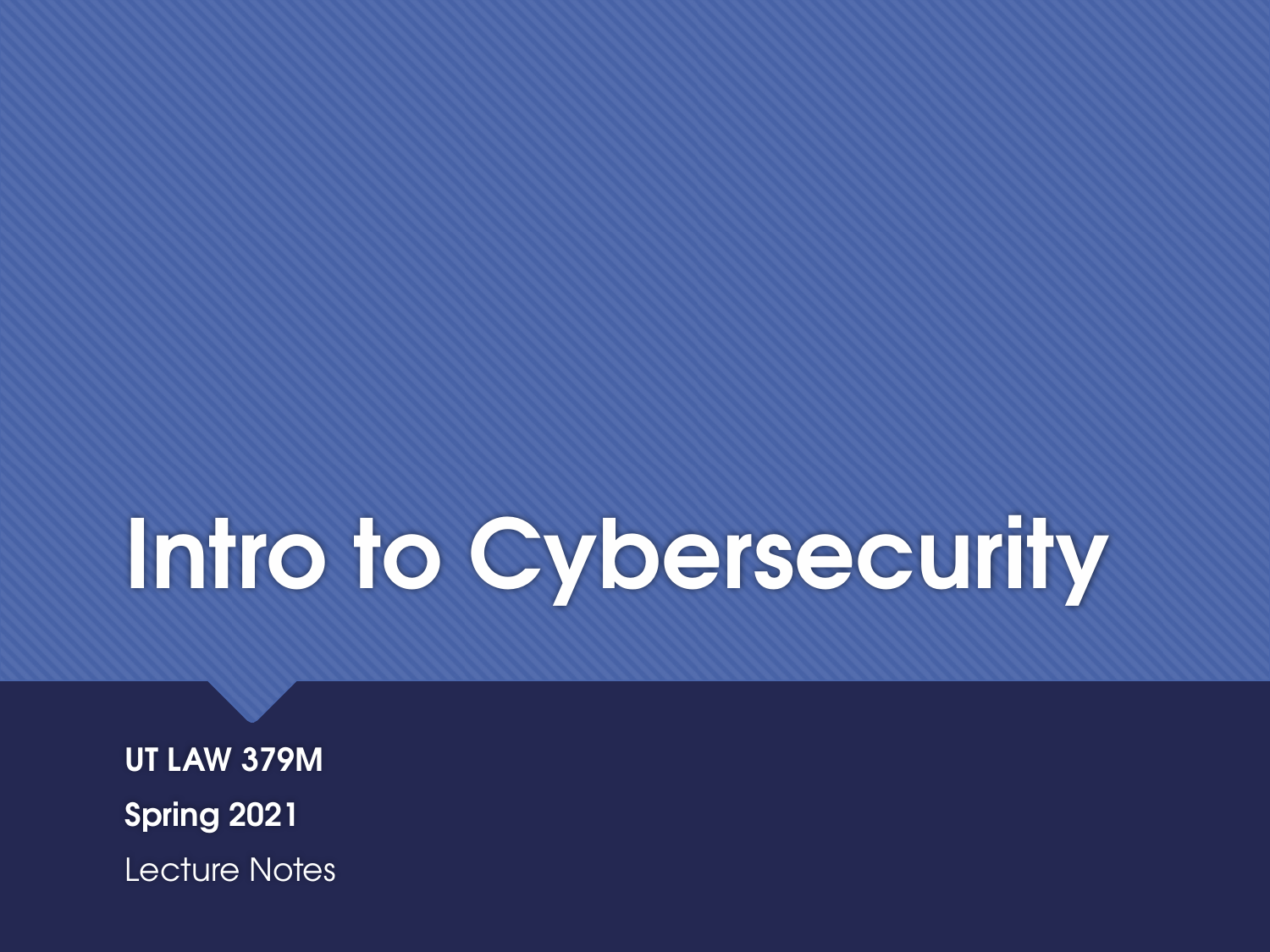

# Intro to Cybersecurity
UT LAW 379M
Spring 2021
Lecture Notes